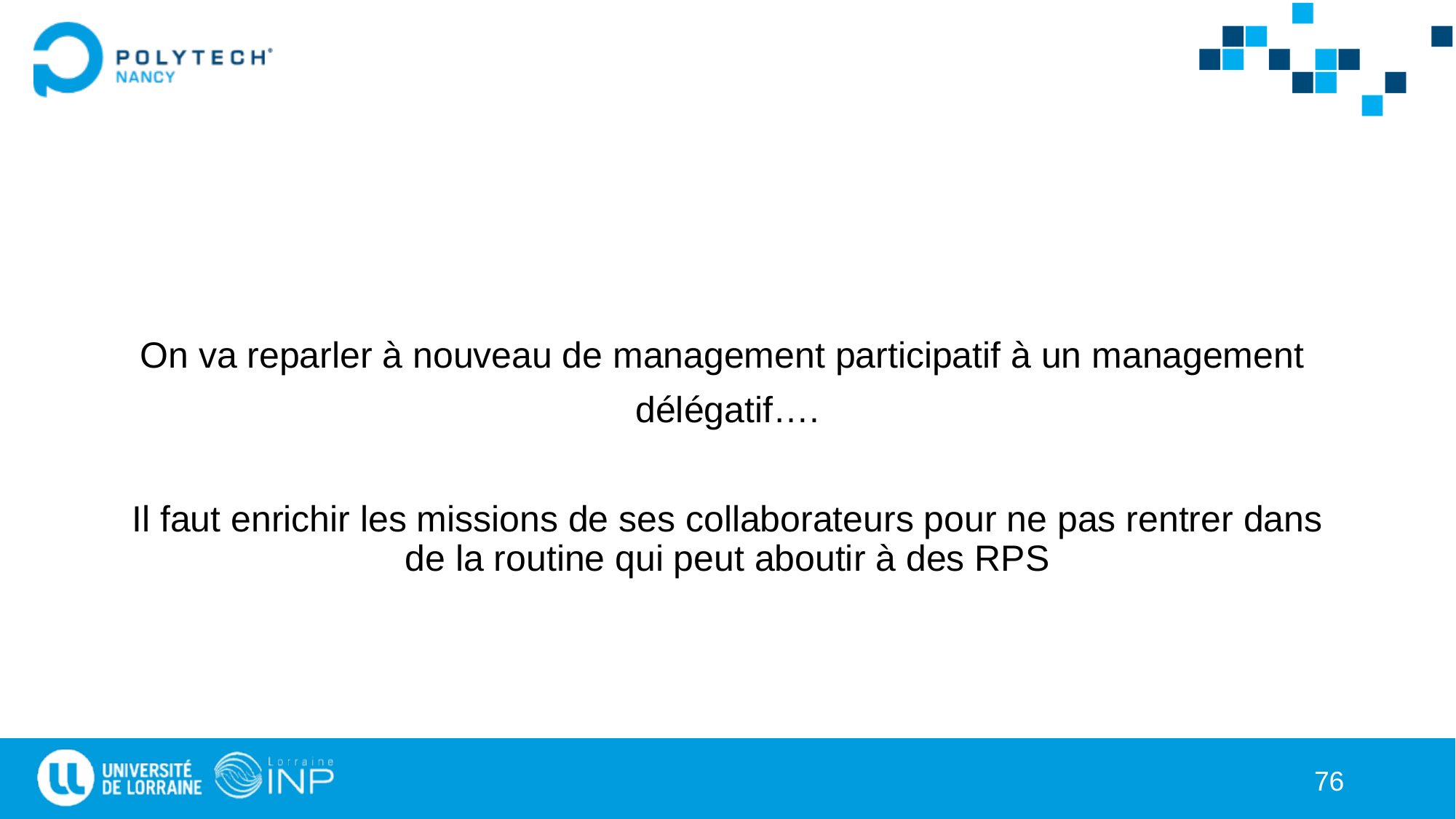

#

On va reparler à nouveau de management participatif à un management
délégatif….

Il faut enrichir les missions de ses collaborateurs pour ne pas rentrer dans de la routine qui peut aboutir à des RPS